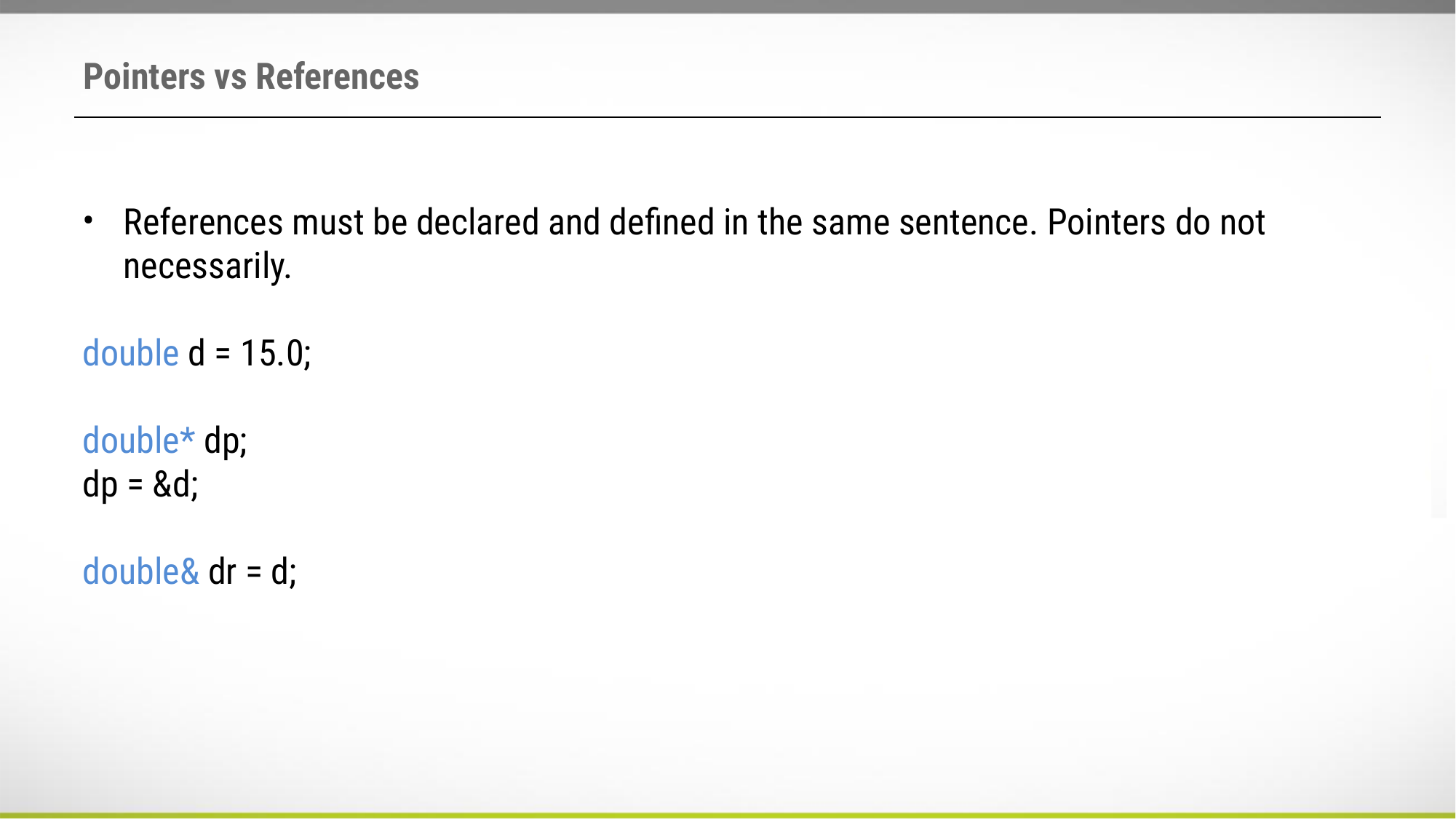

# Pointers vs References
References must be declared and defined in the same sentence. Pointers do not necessarily.

double d = 15.0;

double* dp;
dp = &d;

double& dr = d;